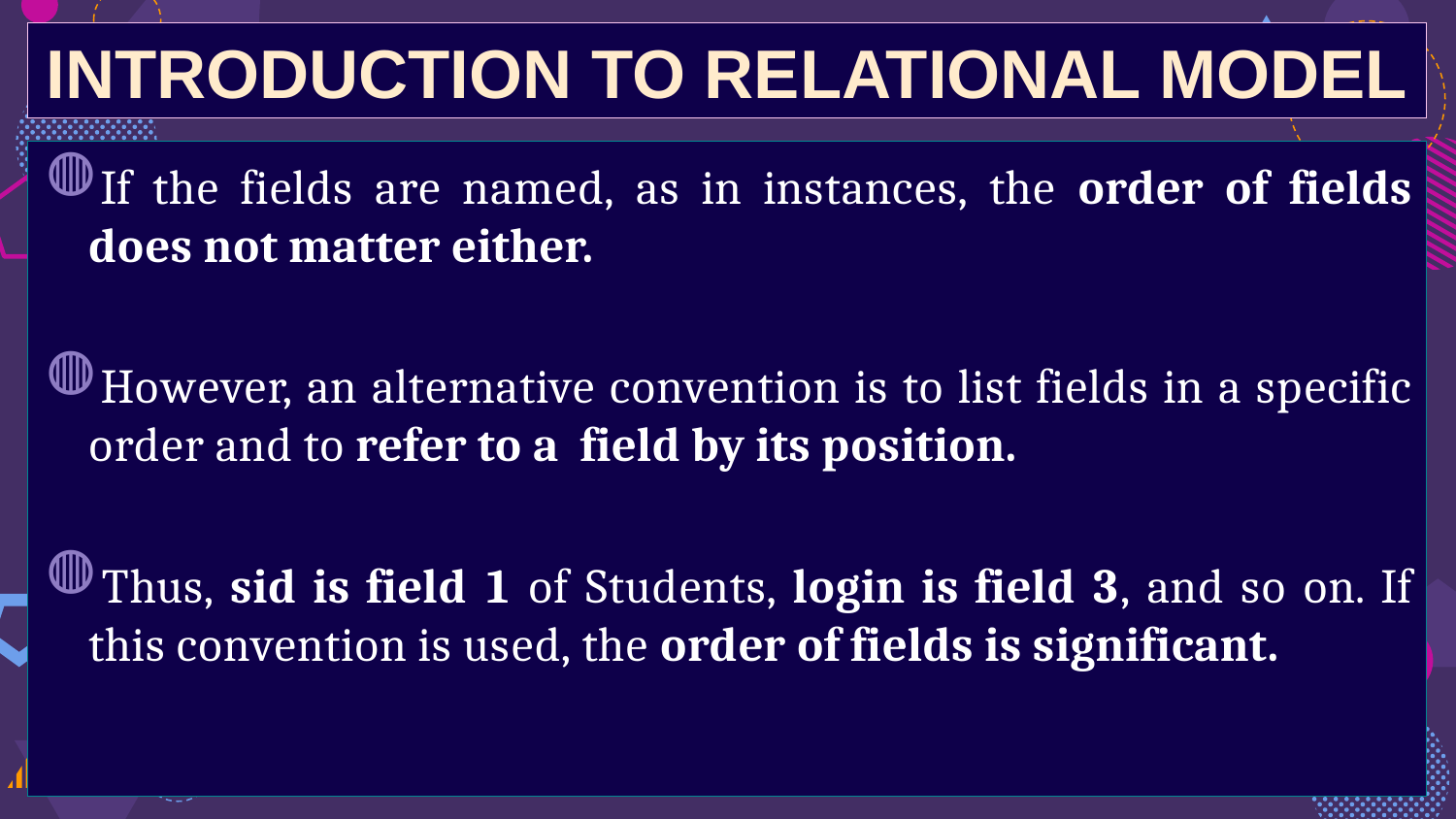

INTRODUCTION TO RELATIONAL MODEL
If the fields are named, as in instances, the order of fields does not matter either.

However, an alternative convention is to list fields in a specific order and to refer to a  field by its position.

Thus, sid is field 1 of Students, login is field 3, and so on. If this convention is used, the order of fields is significant.